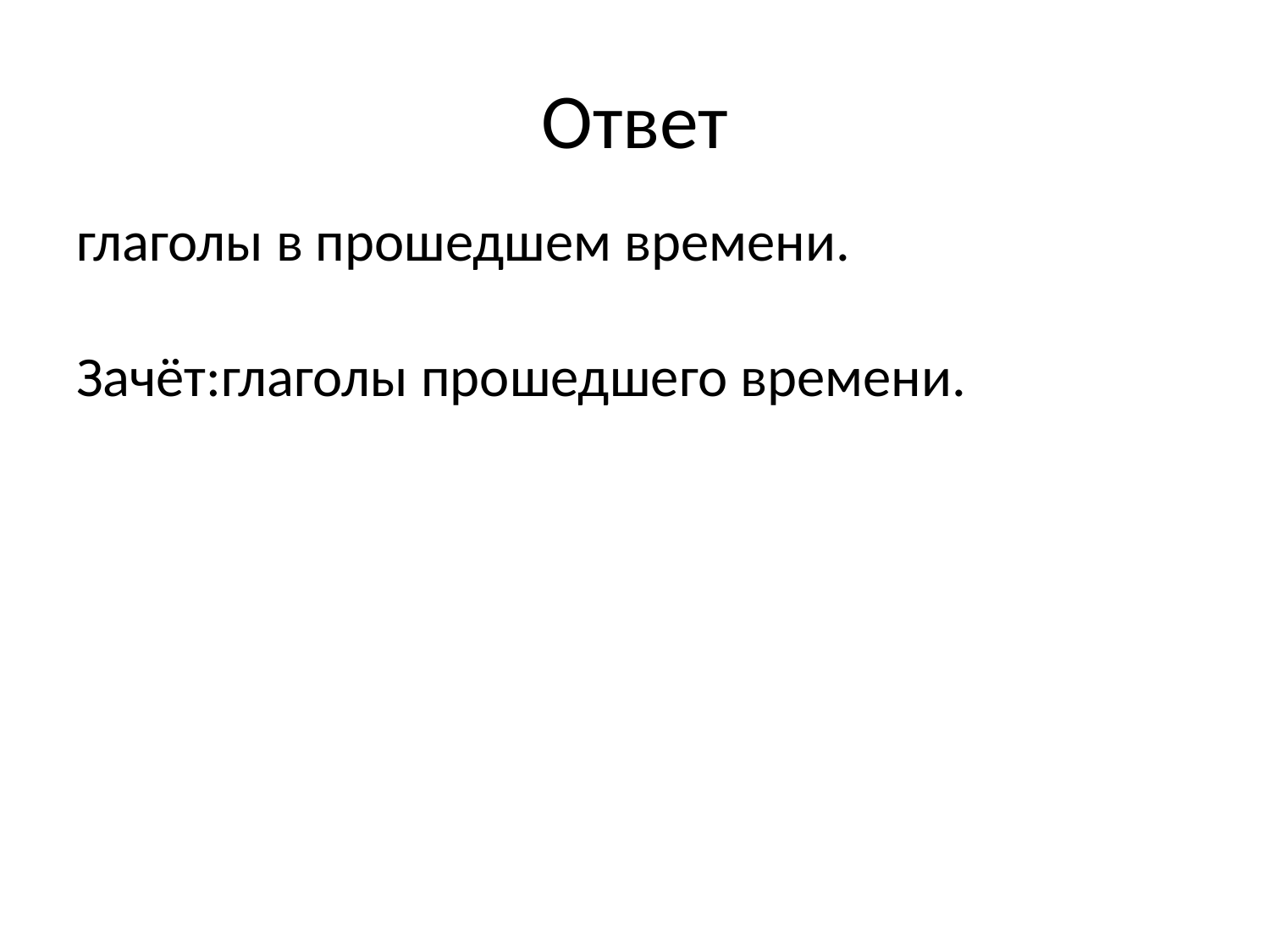

# Ответ
глаголы в прошедшем времени.
Зачёт:глаголы прошедшего времени.